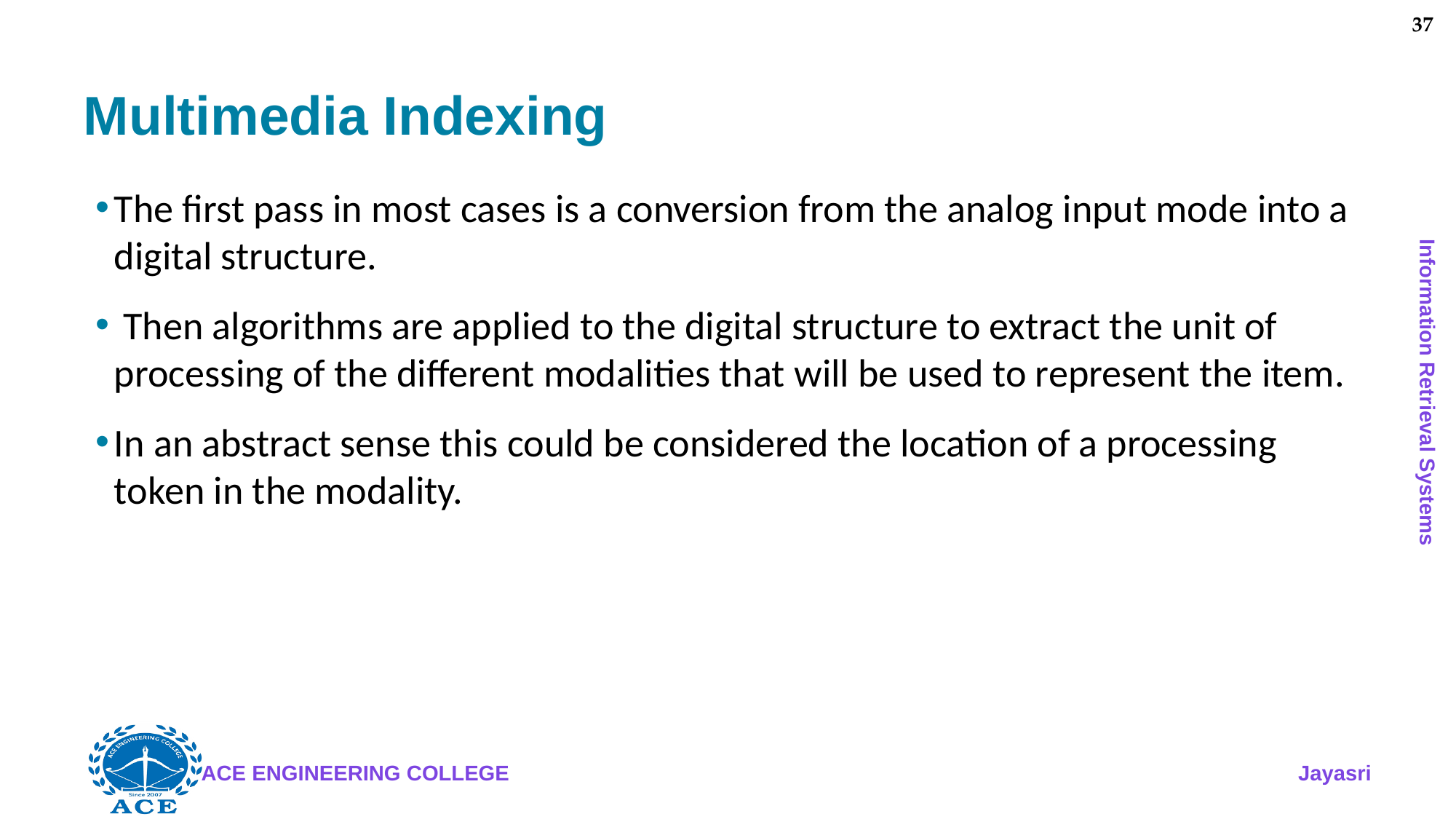

37
# Multimedia Indexing
The first pass in most cases is a conversion from the analog input mode into a digital structure.
 Then algorithms are applied to the digital structure to extract the unit of processing of the different modalities that will be used to represent the item.
In an abstract sense this could be considered the location of a processing token in the modality.